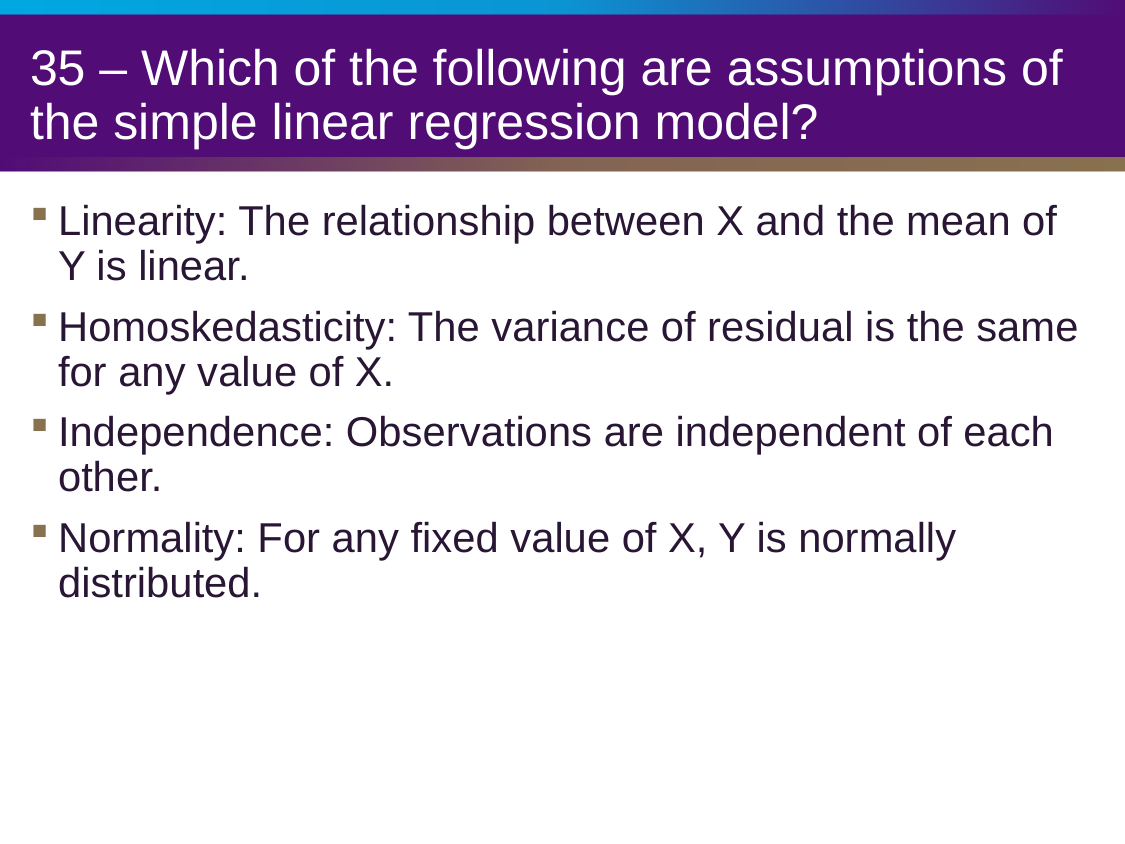

# 35 – Which of the following are assumptions of the simple linear regression model?
Linearity: The relationship between X and the mean of Y is linear.
Homoskedasticity: The variance of residual is the same for any value of X.
Independence: Observations are independent of each other.
Normality: For any fixed value of X, Y is normally distributed.